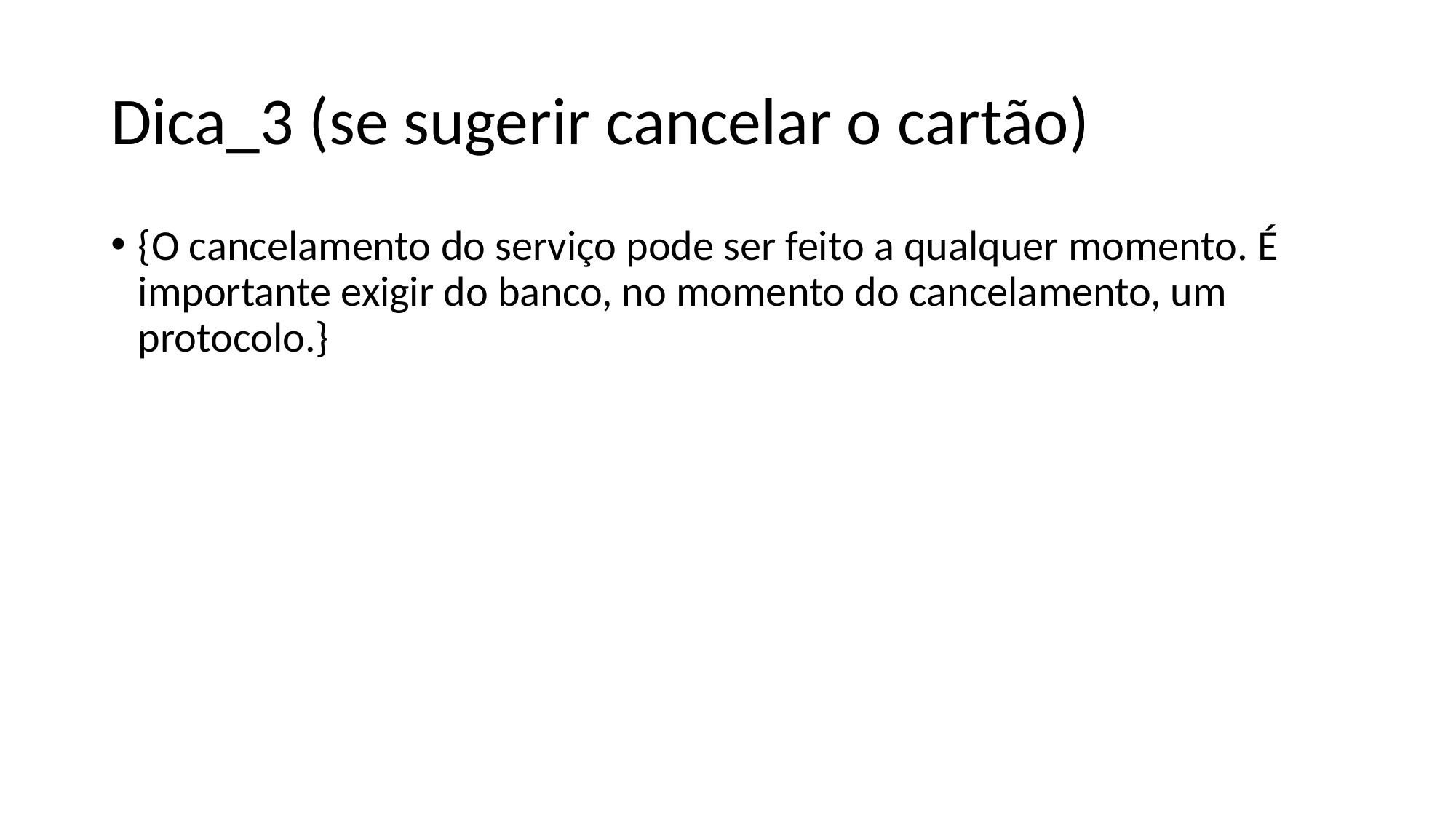

# Dica_3 (se sugerir cancelar o cartão)
{O cancelamento do serviço pode ser feito a qualquer momento. É importante exigir do banco, no momento do cancelamento, um protocolo.}